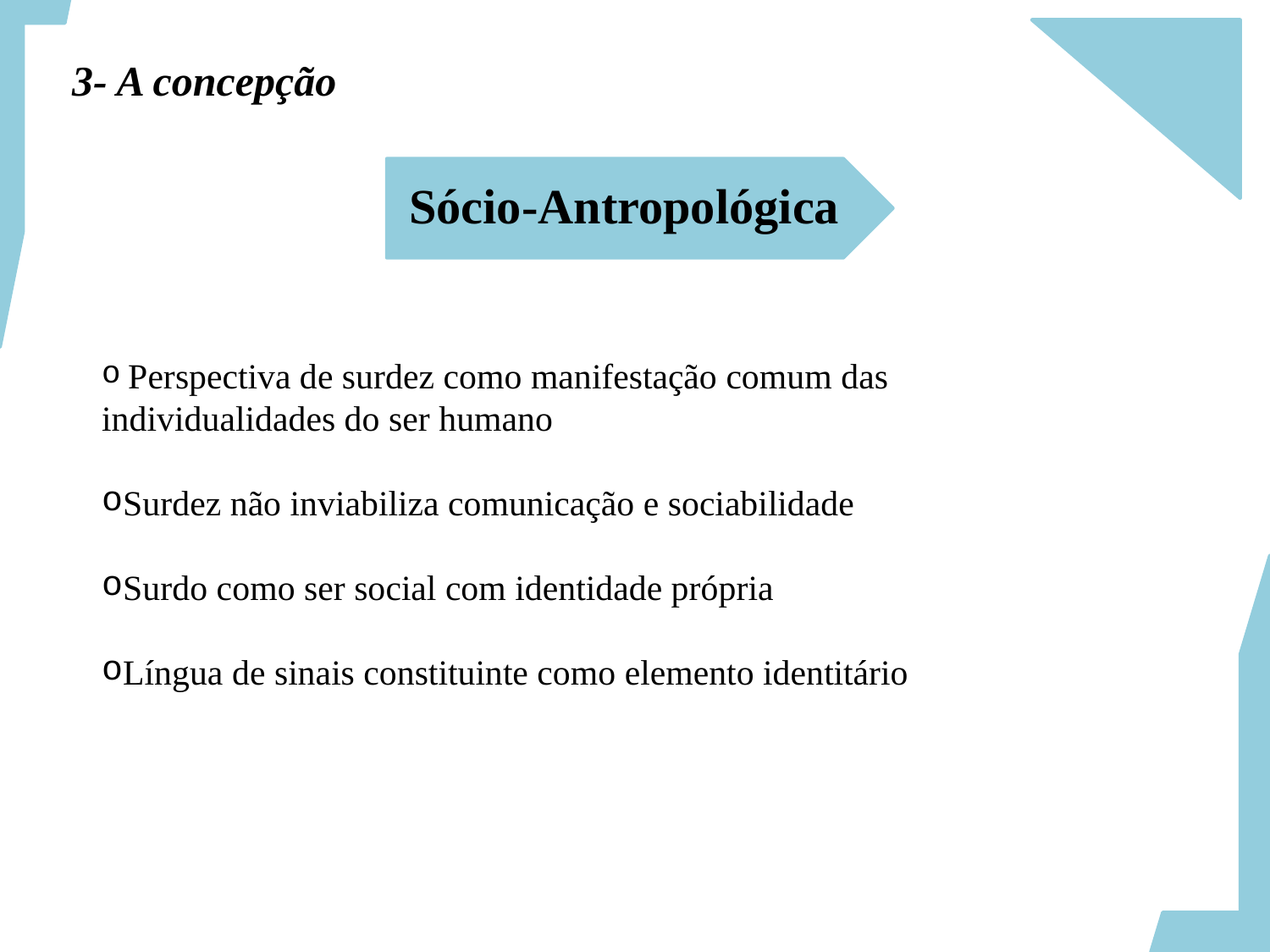

3- A concepção

Sócio-Antropológica
 Perspectiva de surdez como manifestação comum das individualidades do ser humano

Surdez não inviabiliza comunicação e sociabilidade

Surdo como ser social com identidade própria

Língua de sinais constituinte como elemento identitário